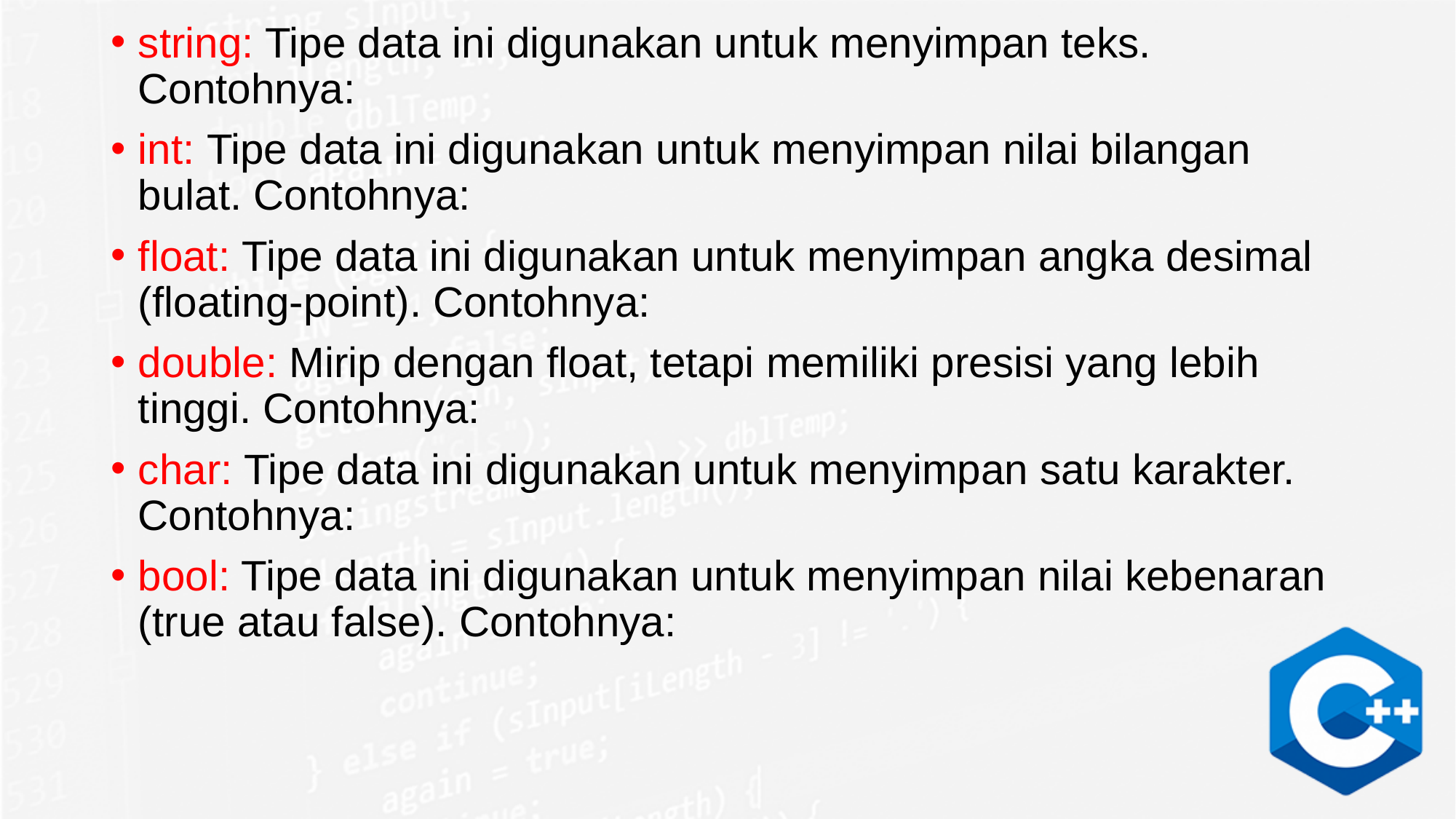

string: Tipe data ini digunakan untuk menyimpan teks. Contohnya:
int: Tipe data ini digunakan untuk menyimpan nilai bilangan bulat. Contohnya:
float: Tipe data ini digunakan untuk menyimpan angka desimal (floating-point). Contohnya:
double: Mirip dengan float, tetapi memiliki presisi yang lebih tinggi. Contohnya:
char: Tipe data ini digunakan untuk menyimpan satu karakter. Contohnya:
bool: Tipe data ini digunakan untuk menyimpan nilai kebenaran (true atau false). Contohnya: